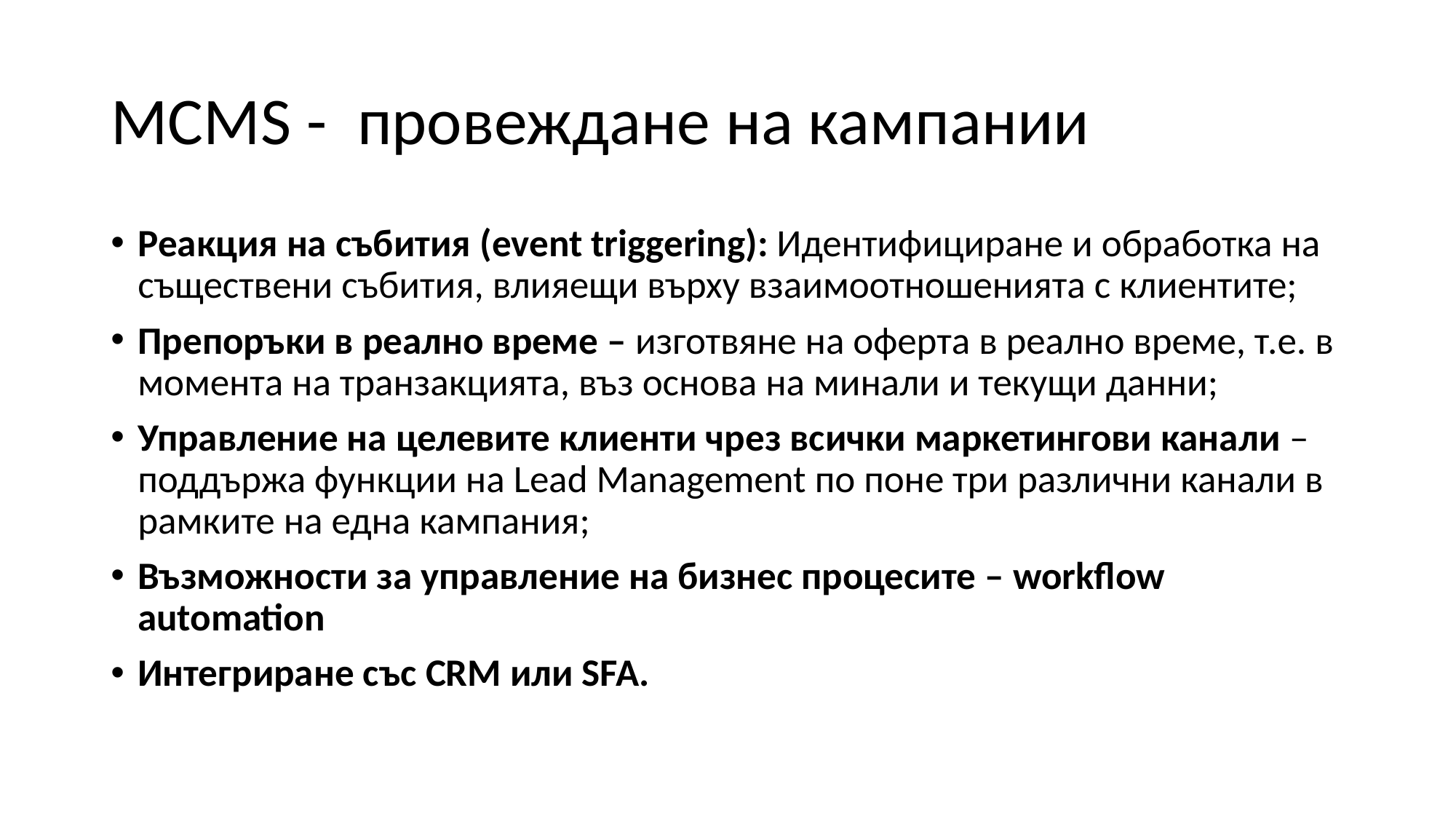

# MCMS -  провеждане на кампании
Реакция на събития (event triggering): Идентифициране и обработка на съществени събития, влияещи върху взаимоотношенията с клиентите;
Препоръки в реално време – изготвяне на оферта в реално време, т.е. в момента на транзакцията, въз основа на минали и текущи данни;
Управление на целевите клиенти чрез всички маркетингови канали – поддържа функции на Lead Management по поне три различни канали в рамките на една кампания;
Възможности за управление на бизнес процесите – workflow automation
Интегриране със CRM или SFA.